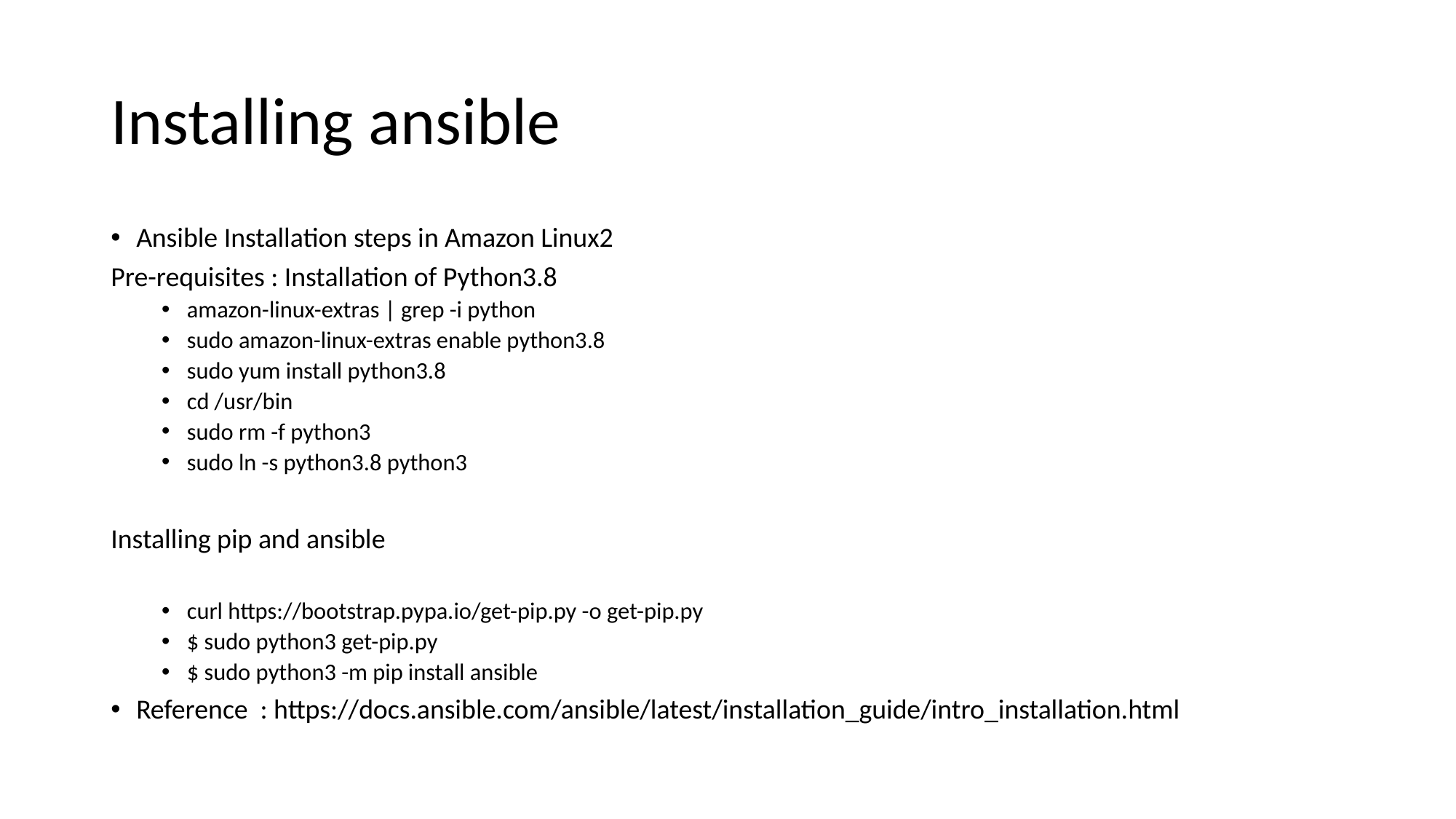

# Installing ansible
Ansible Installation steps in Amazon Linux2
Pre-requisites : Installation of Python3.8
amazon-linux-extras | grep -i python
sudo amazon-linux-extras enable python3.8
sudo yum install python3.8
cd /usr/bin
sudo rm -f python3
sudo ln -s python3.8 python3

Installing pip and ansible

curl https://bootstrap.pypa.io/get-pip.py -o get-pip.py
$ sudo python3 get-pip.py
$ sudo python3 -m pip install ansible
Reference  : https://docs.ansible.com/ansible/latest/installation_guide/intro_installation.html